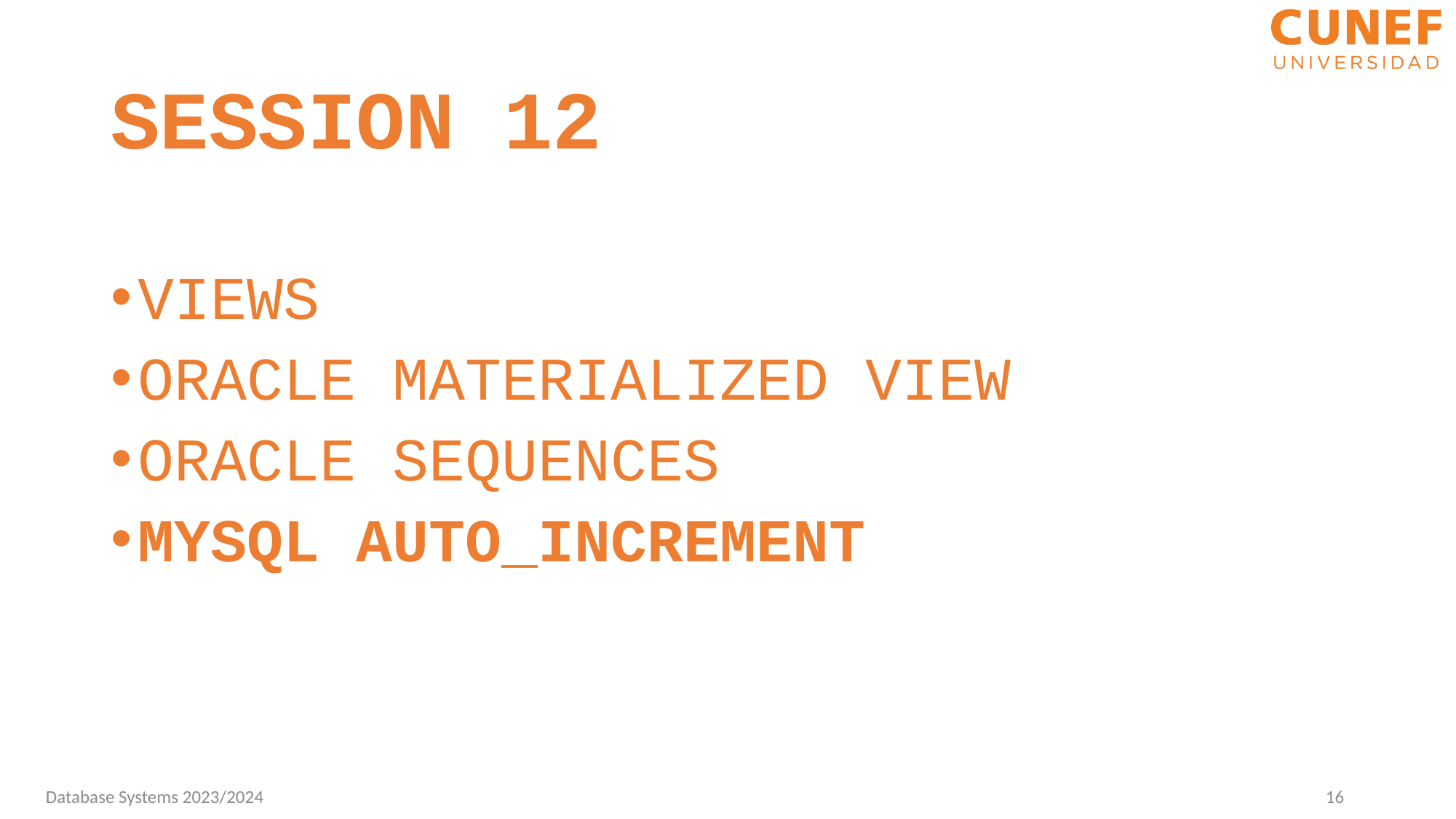

SESSION 12
VIEWS
ORACLE MATERIALIZED VIEW
ORACLE SEQUENCES
MYSQL AUTO_INCREMENT
16
Database Systems 2023/2024